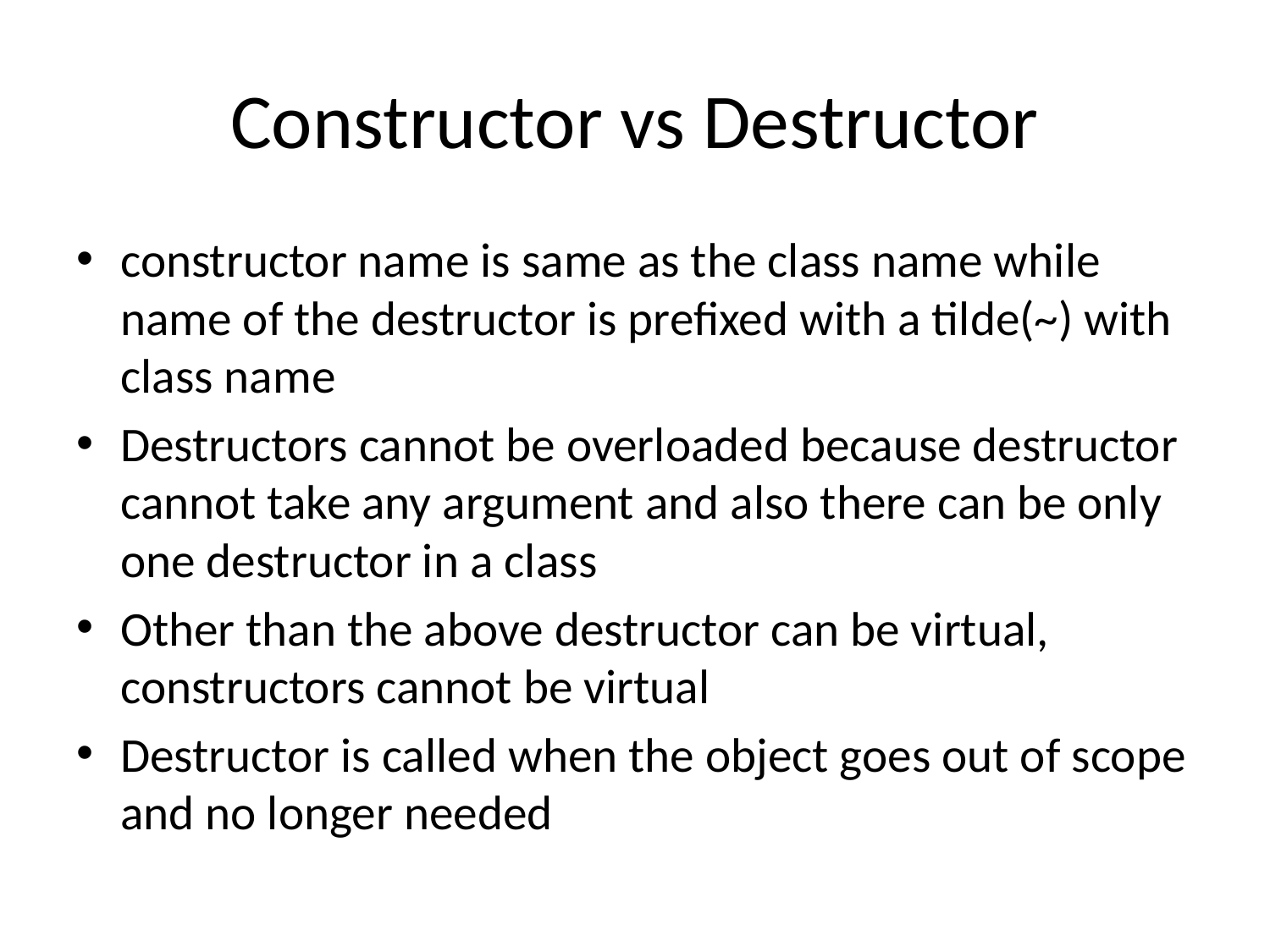

# Constructor vs Destructor
constructor name is same as the class name while name of the destructor is prefixed with a tilde(~) with class name
Destructors cannot be overloaded because destructor cannot take any argument and also there can be only one destructor in a class
Other than the above destructor can be virtual, constructors cannot be virtual
Destructor is called when the object goes out of scope and no longer needed